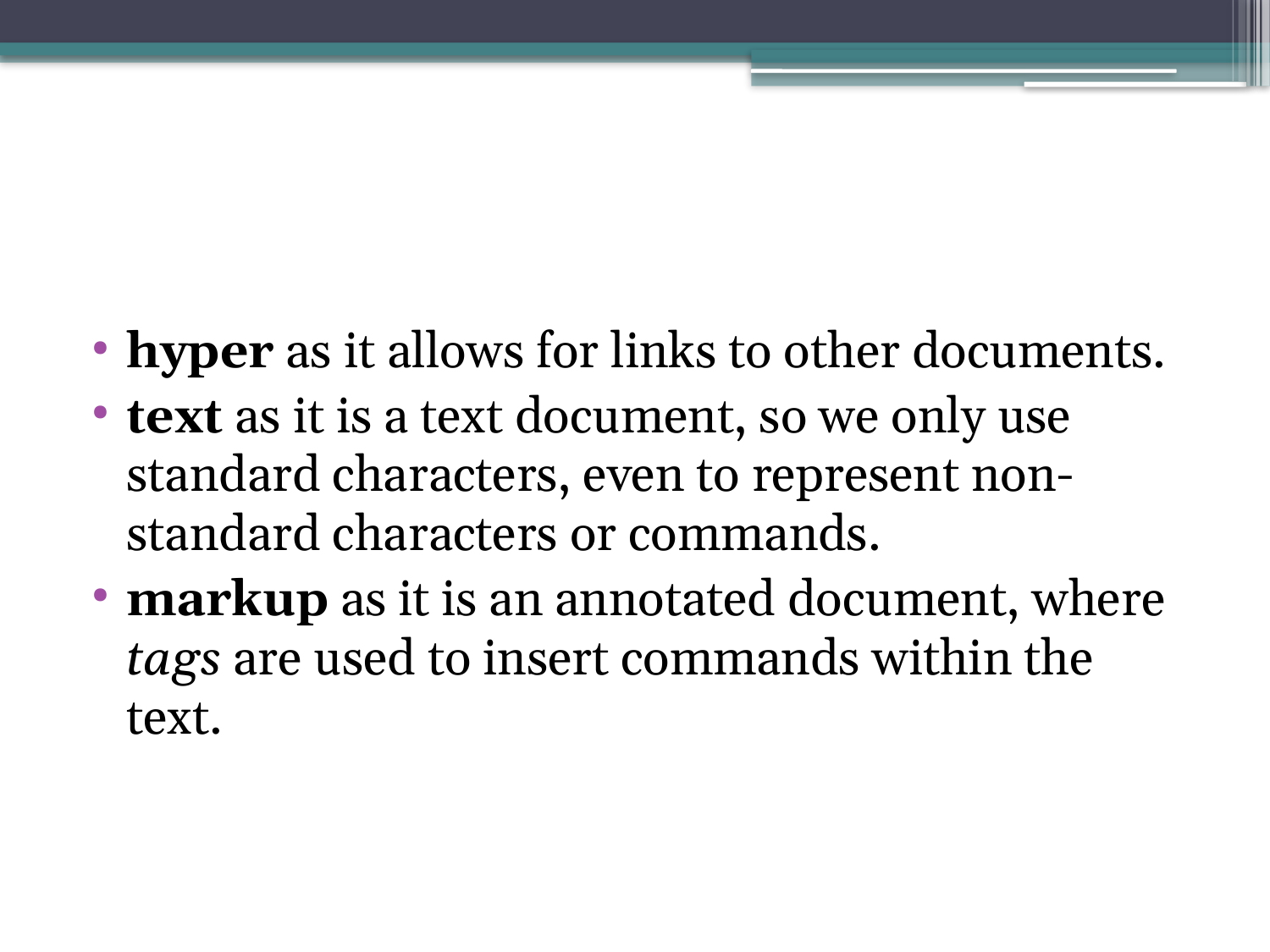

#
hyper as it allows for links to other documents.
text as it is a text document, so we only use standard characters, even to represent non-standard characters or commands.
markup as it is an annotated document, where tags are used to insert commands within the text.